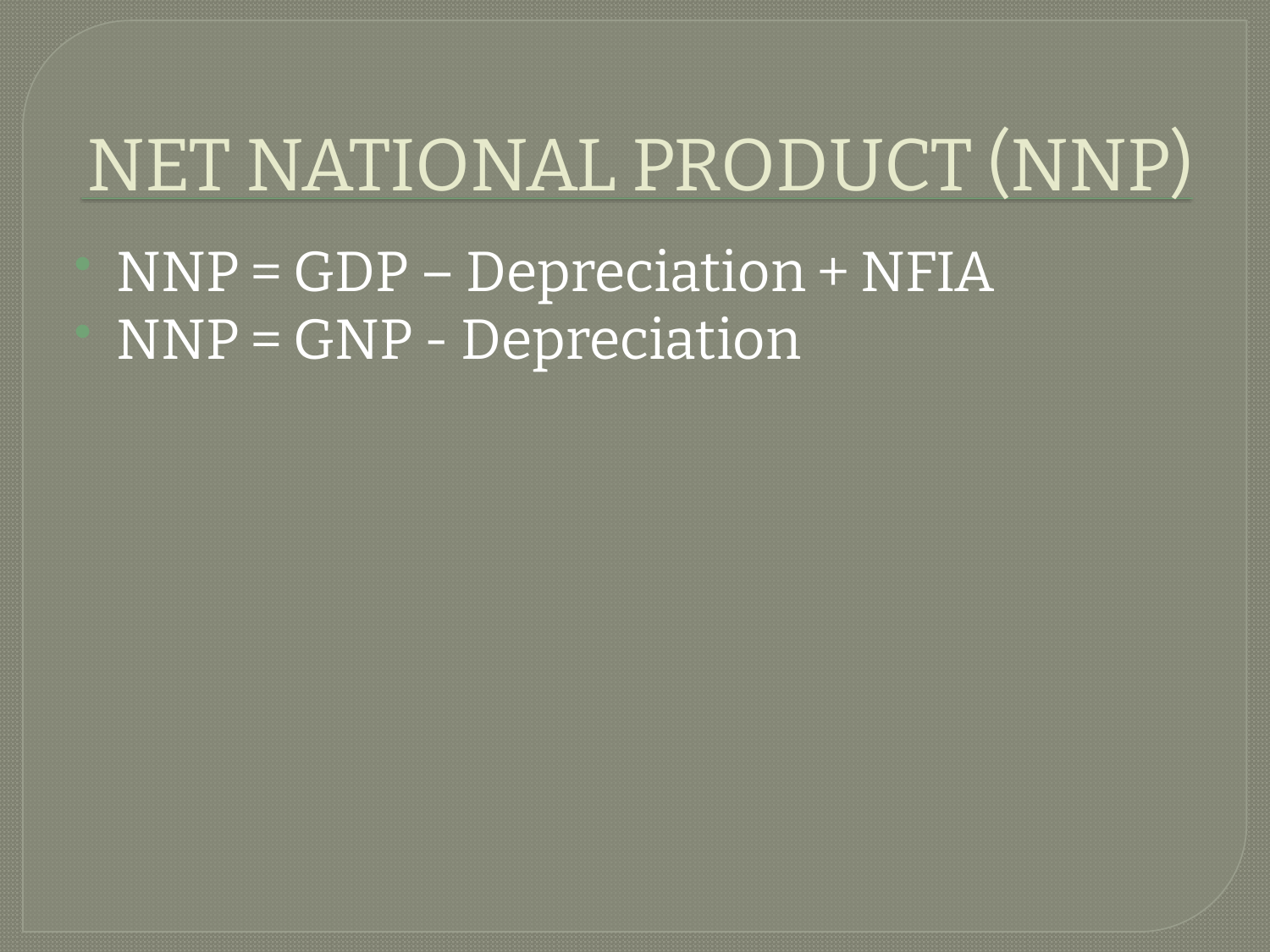

# NET NATIONAL PRODUCT (NNP)
NNP = GDP – Depreciation + NFIA
NNP = GNP - Depreciation